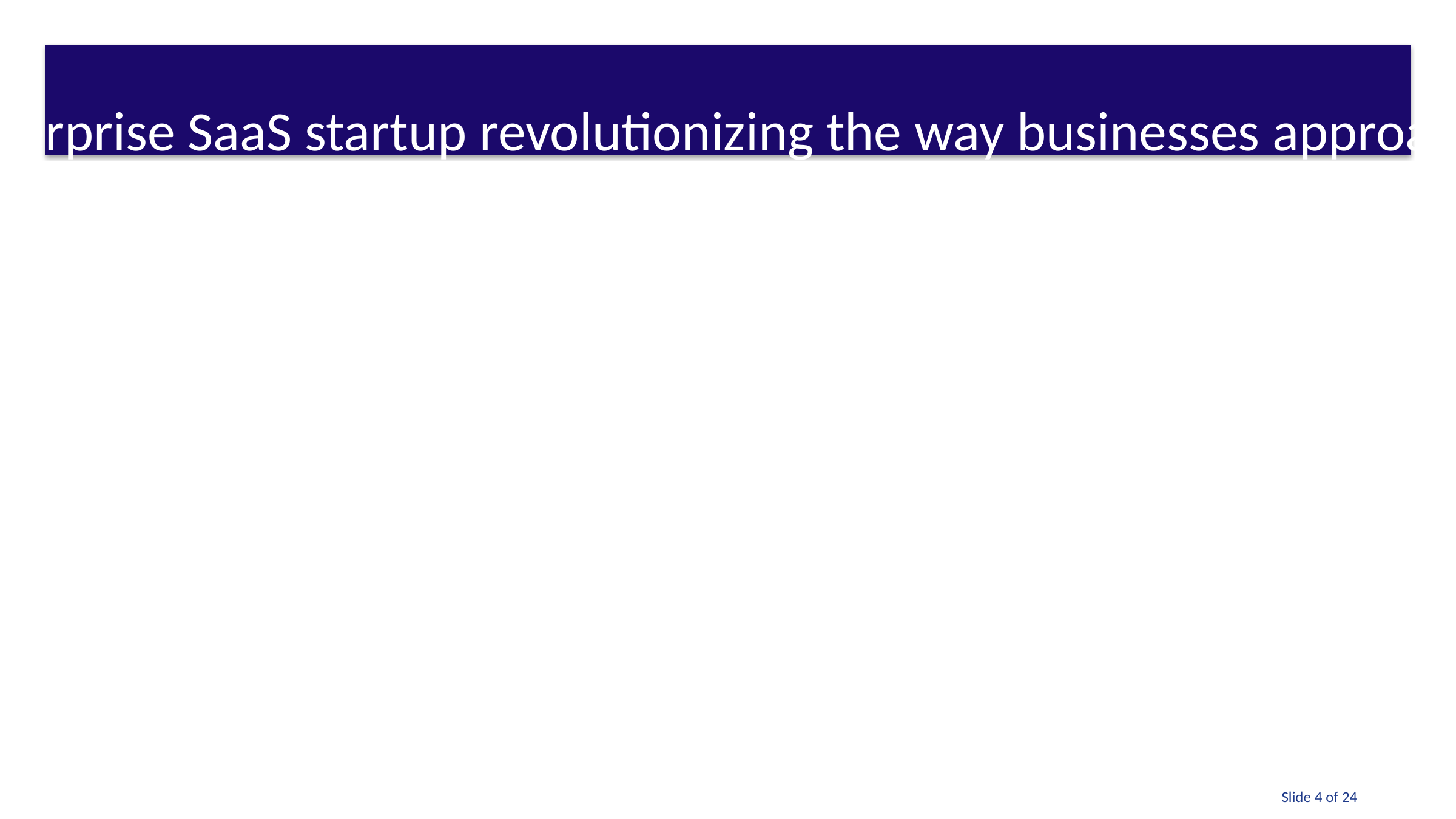

#

Welcome to EthicGuard, an AI Ethics, NLP, Enterprise SaaS startup revolutionizing the way businesses approach corporate communication. Our vision is to empower organizations to create a more inclusive and respectful work environment, free from bias and discrimination. Our mission is to provide a cutting-edge AI-powered ethical review system that helps companies detect, analyze, and improve biased language in their communication.

Slide 4 of 24